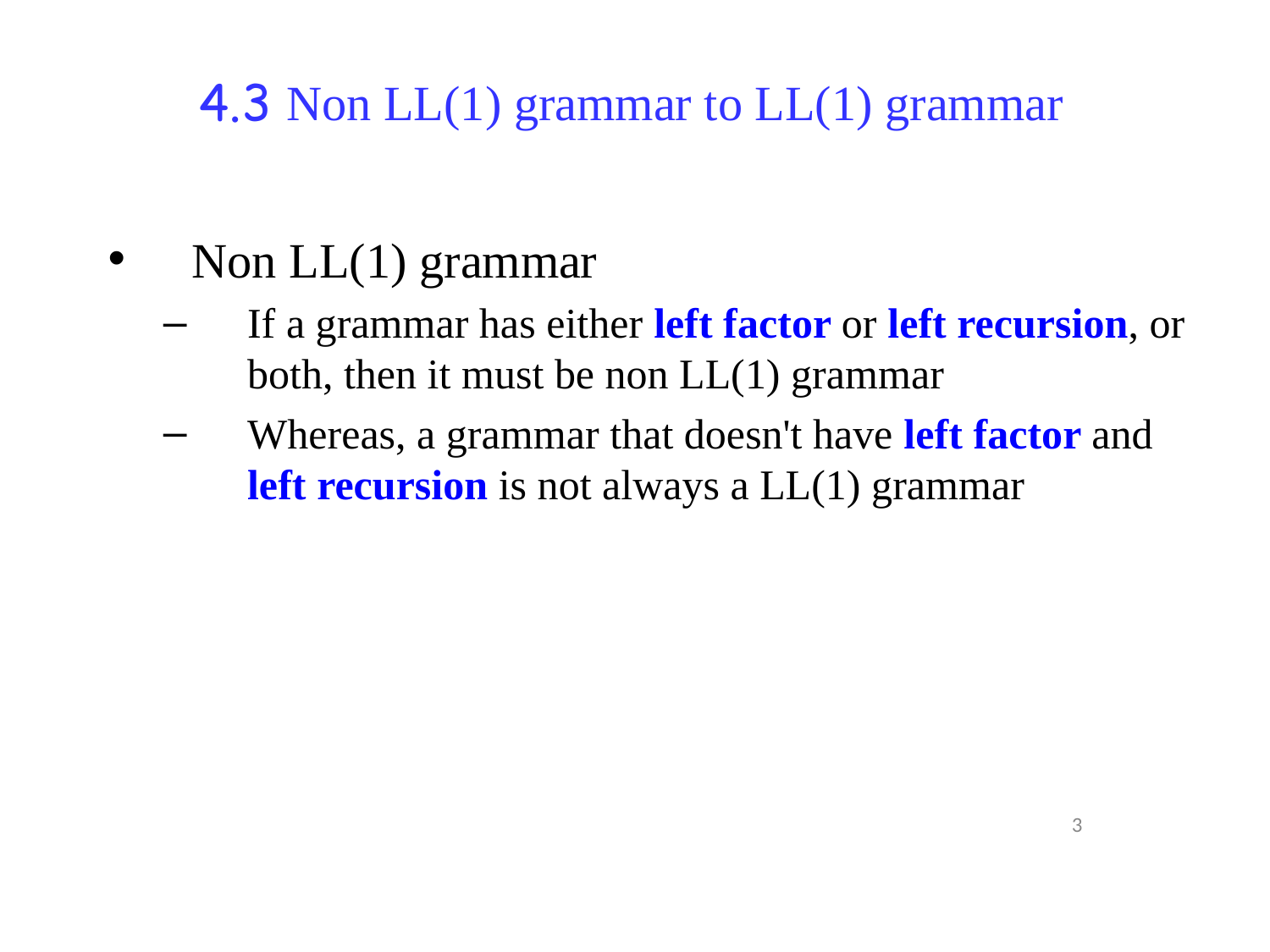

# 4.3 Non LL(1) grammar to LL(1) grammar
Non LL(1) grammar
If a grammar has either left factor or left recursion, or both, then it must be non LL(1) grammar
Whereas, a grammar that doesn't have left factor and left recursion is not always a LL(1) grammar
3